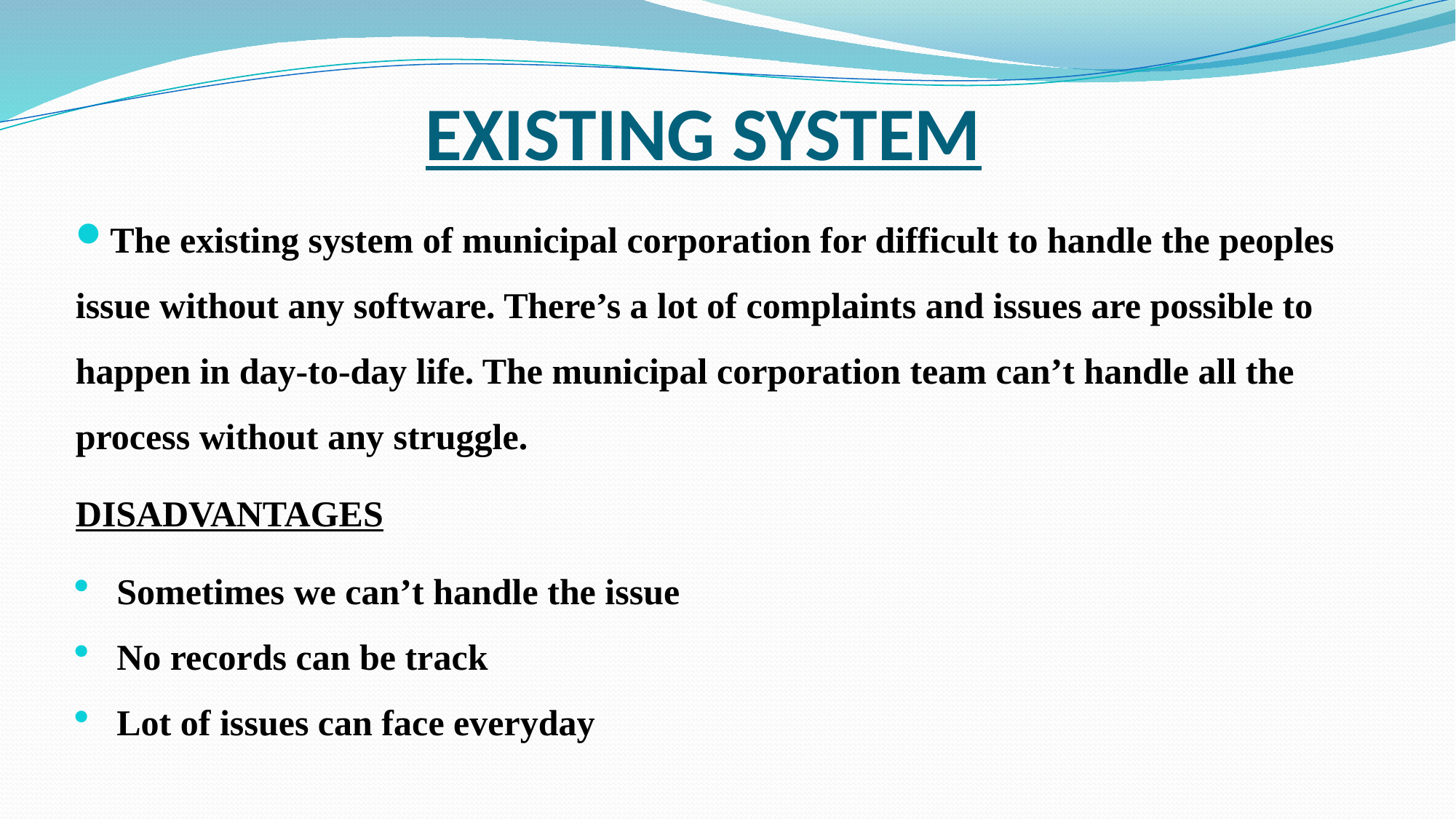

# EXISTING SYSTEM
The existing system of municipal corporation for difficult to handle the peoples issue without any software. There’s a lot of complaints and issues are possible to happen in day-to-day life. The municipal corporation team can’t handle all the process without any struggle.
DISADVANTAGES
Sometimes we can’t handle the issue
No records can be track
Lot of issues can face everyday